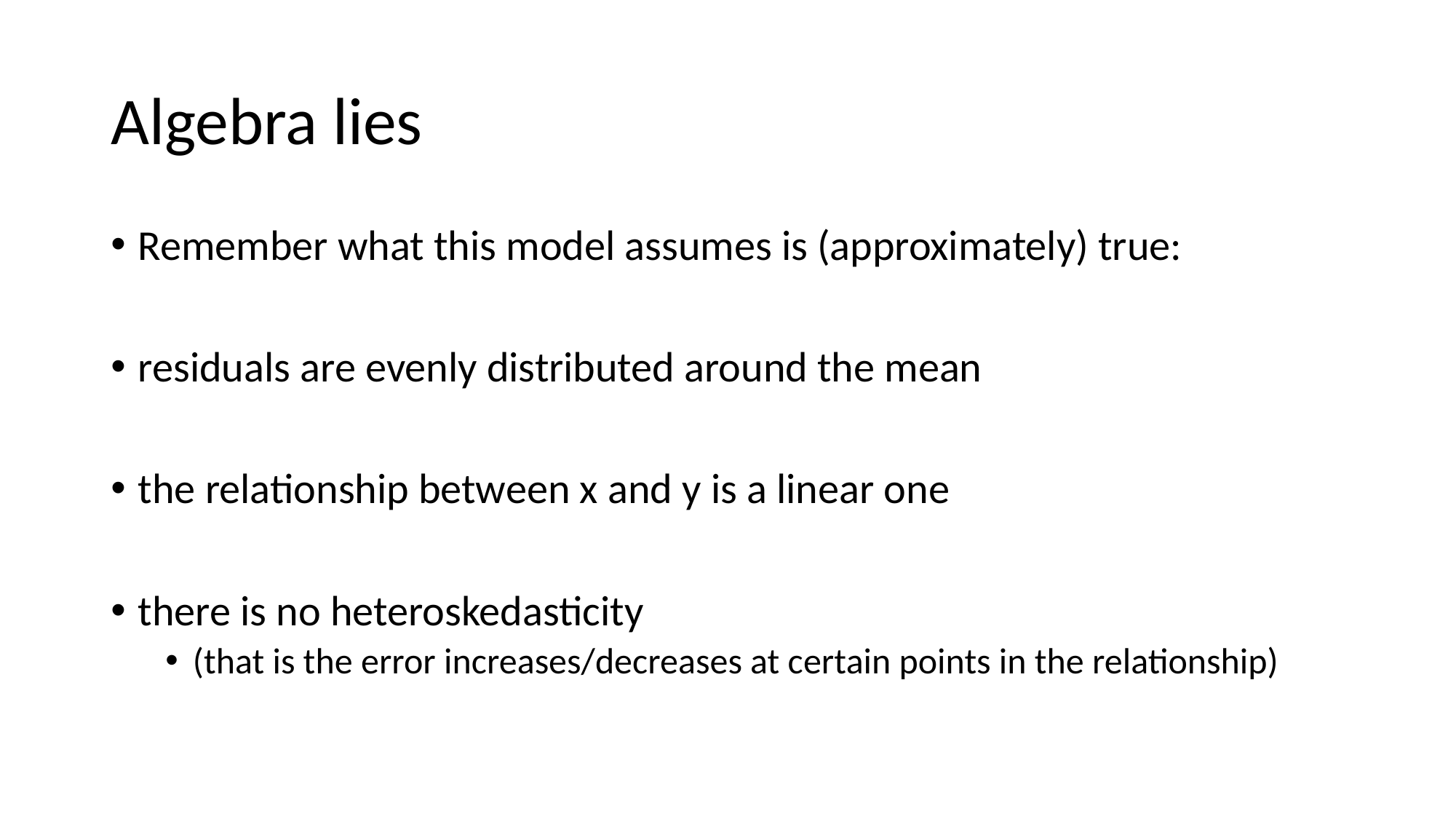

# Algebra lies
Remember what this model assumes is (approximately) true:

residuals are evenly distributed around the mean

the relationship between x and y is a linear one

there is no heteroskedasticity
(that is the error increases/decreases at certain points in the relationship)